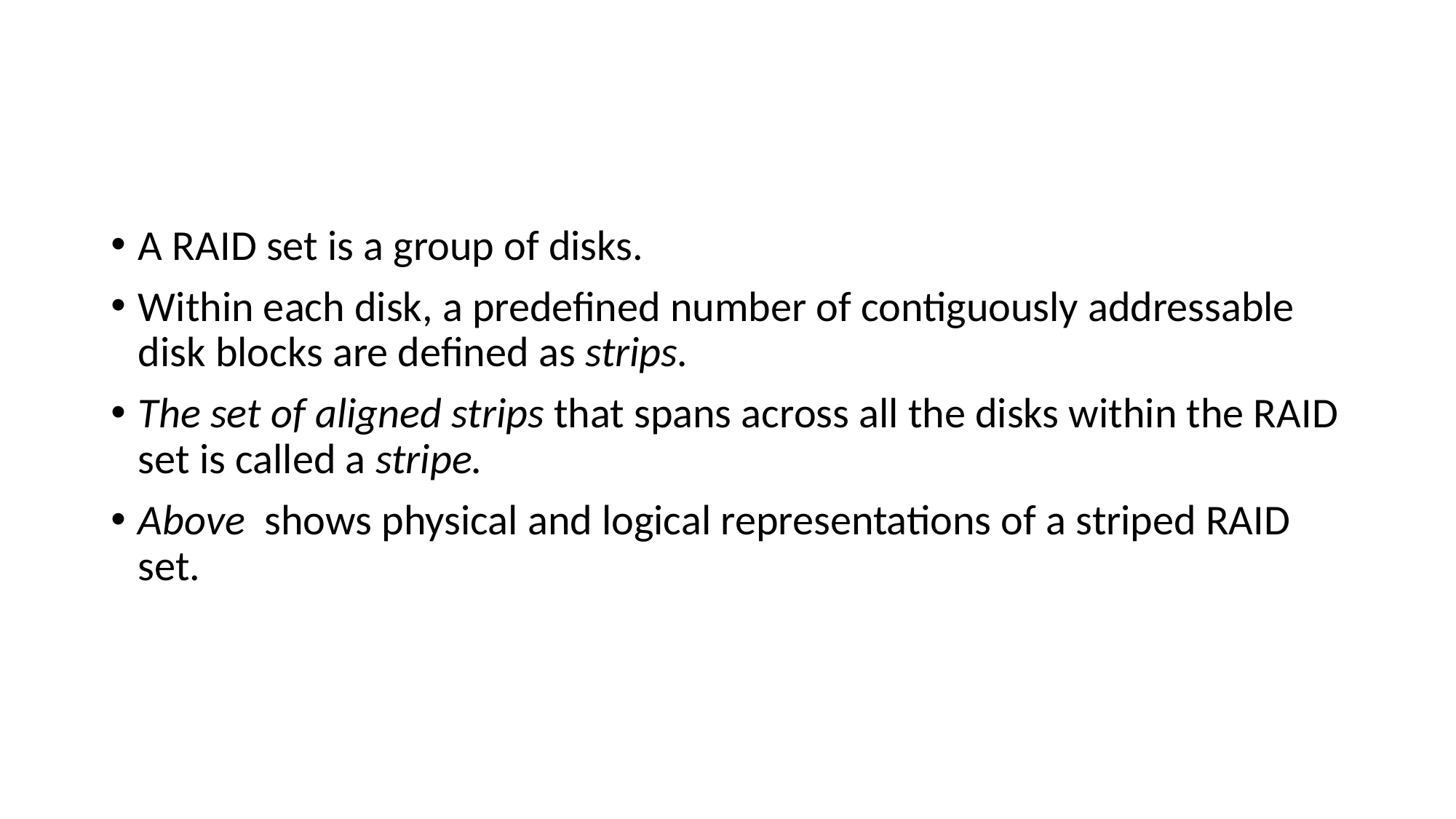

#
A RAID set is a group of disks.
Within each disk, a predefined number of contiguously addressable disk blocks are defined as strips.
The set of aligned strips that spans across all the disks within the RAID set is called a stripe.
Above  shows physical and logical representations of a striped RAID set.